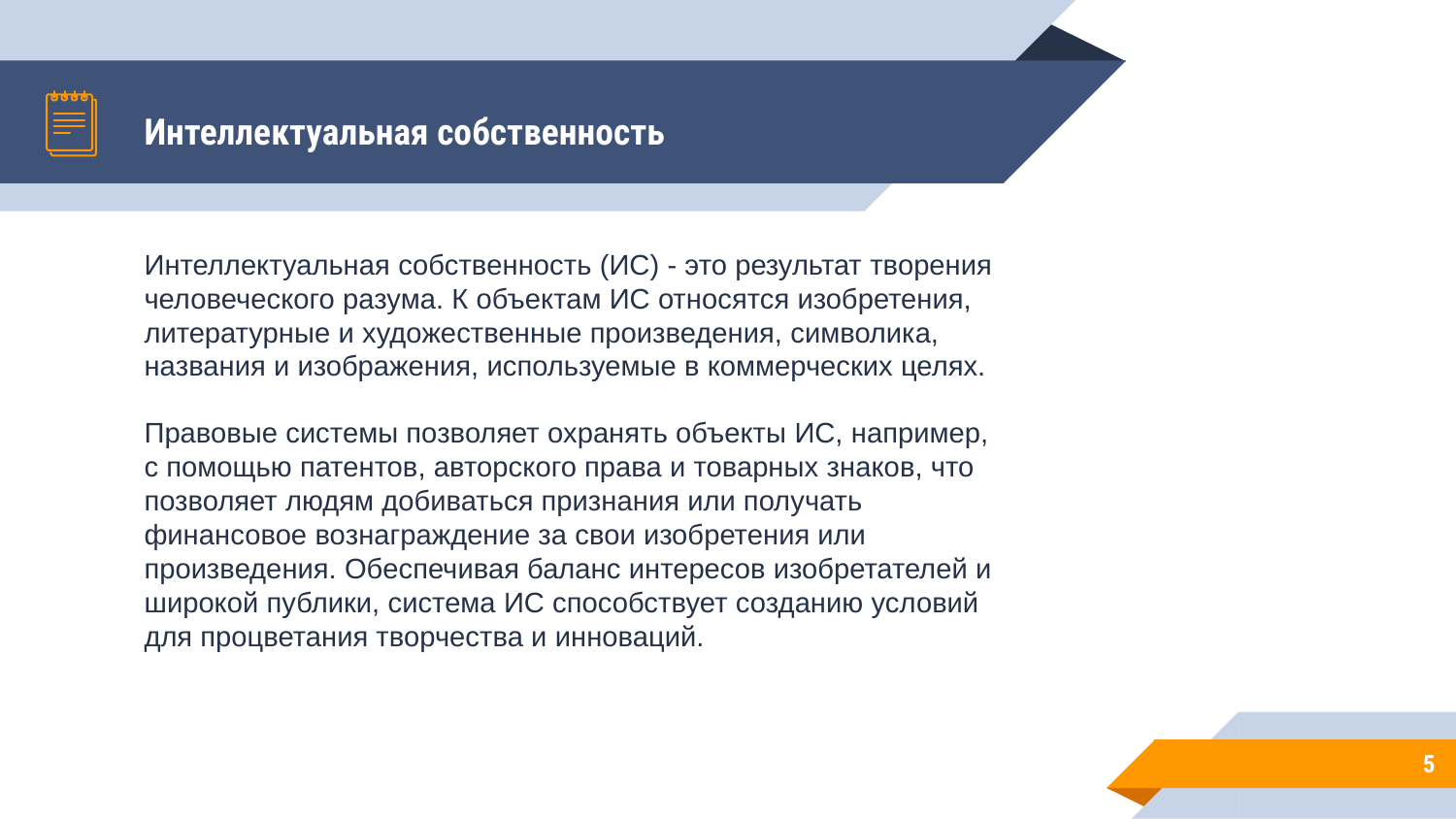

# Интеллектуальная собственность

Интеллектуальная собственность (ИС) - это результат творения человеческого разума. К объектам ИС относятся изобретения, литературные и художественные произведения, символика, названия и изображения, используемые в коммерческих целях.
Правовые системы позволяет охранять объекты ИС, например, с помощью патентов, авторского права и товарных знаков, что позволяет людям добиваться признания или получать финансовое вознаграждение за свои изобретения или произведения. Обеспечивая баланс интересов изобретателей и широкой публики, система ИС способствует созданию условий для процветания творчества и инноваций.
5